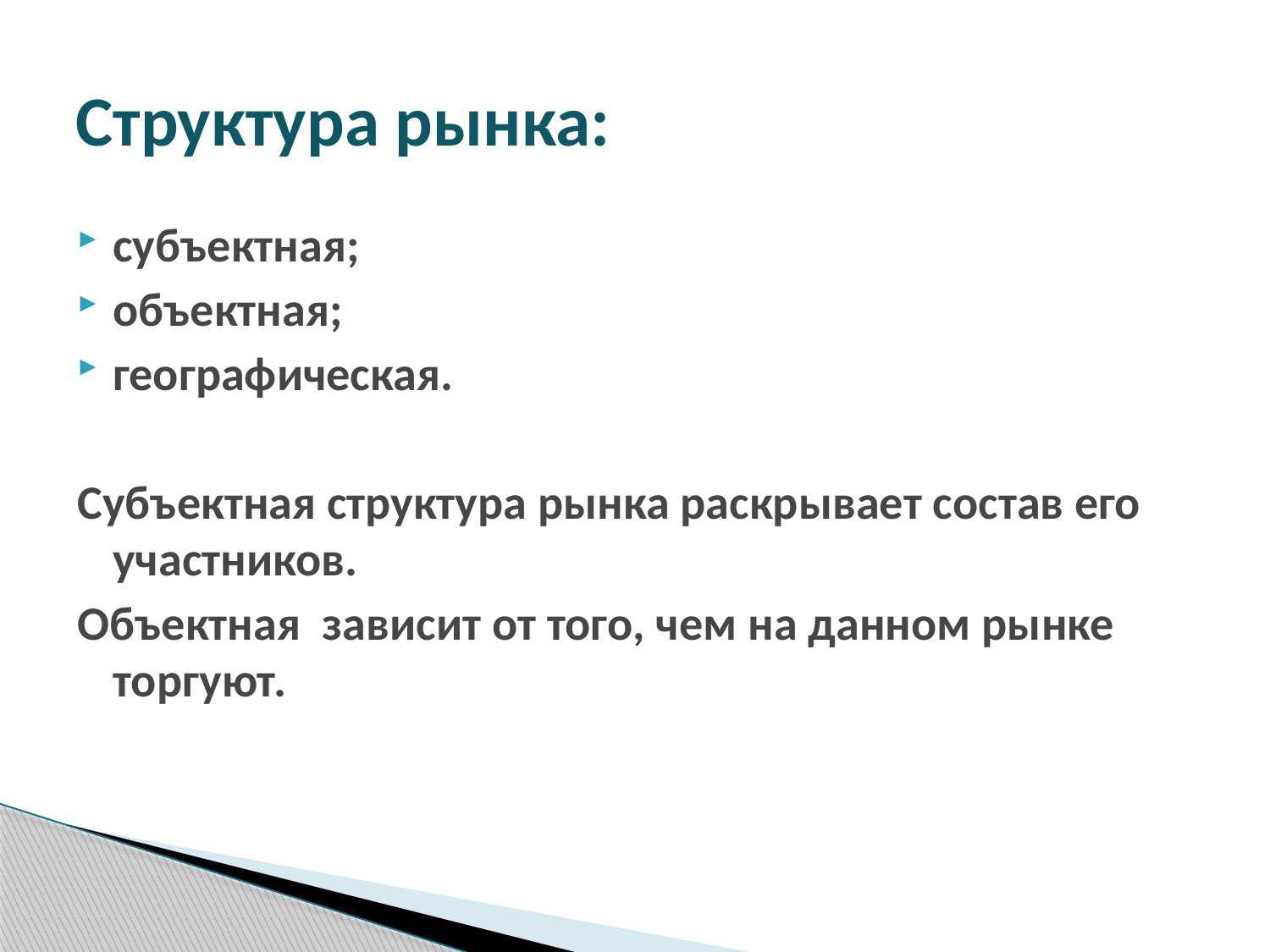

# Структура рынка:
субъектная;
объектная;
географическая.

Субъектная структура рынка раскрывает состав его участников.
Объектная  зависит от того, чем на данном рынке торгуют.